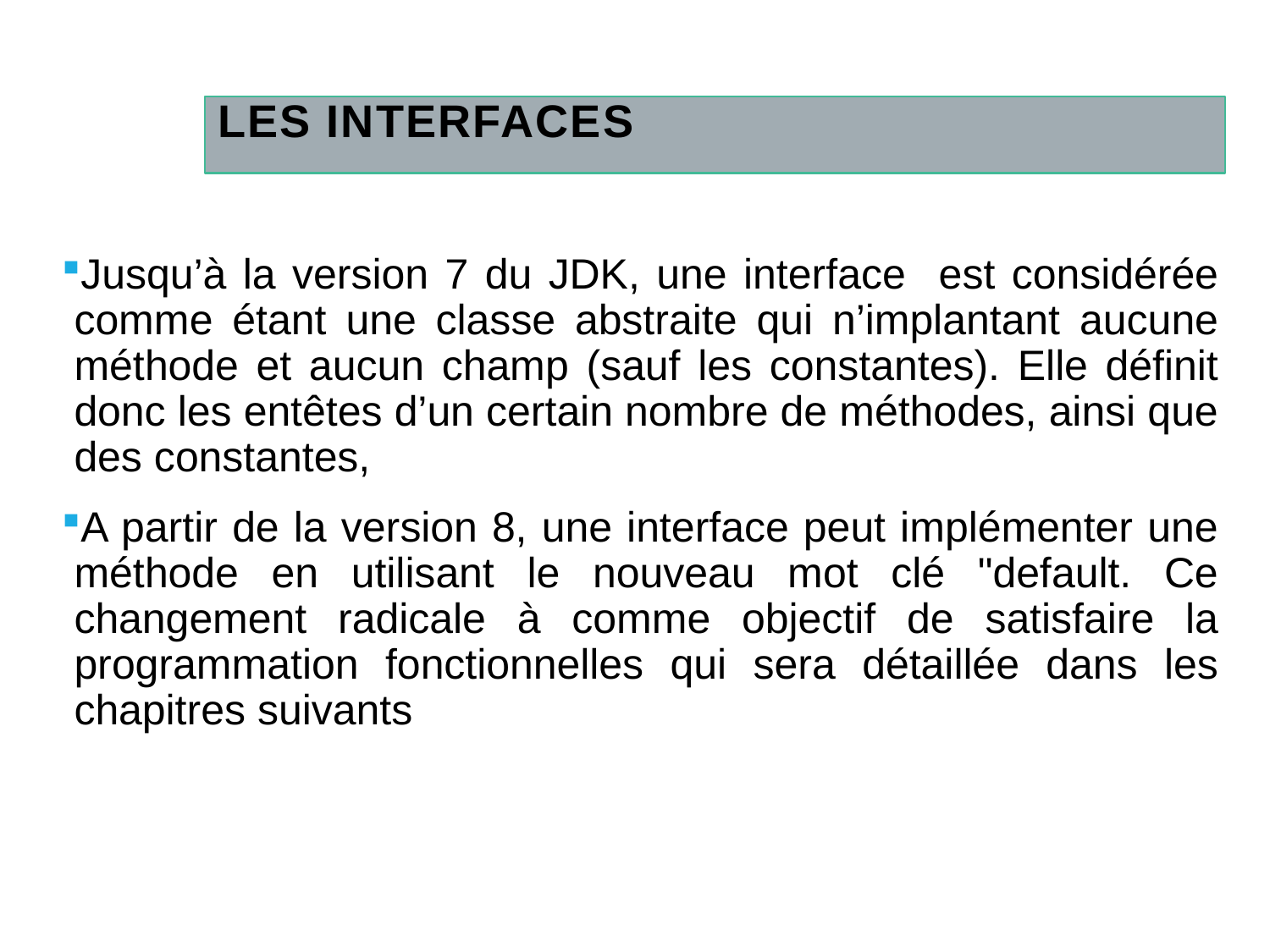

# Les Interfaces
Jusqu’à la version 7 du JDK, une interface  est considérée comme étant une classe abstraite qui n’implantant aucune méthode et aucun champ (sauf les constantes). Elle définit donc les entêtes d’un certain nombre de méthodes, ainsi que des constantes,
A partir de la version 8, une interface peut implémenter une méthode en utilisant le nouveau mot clé "default. Ce changement radicale à comme objectif de satisfaire la programmation fonctionnelles qui sera détaillée dans les chapitres suivants
9